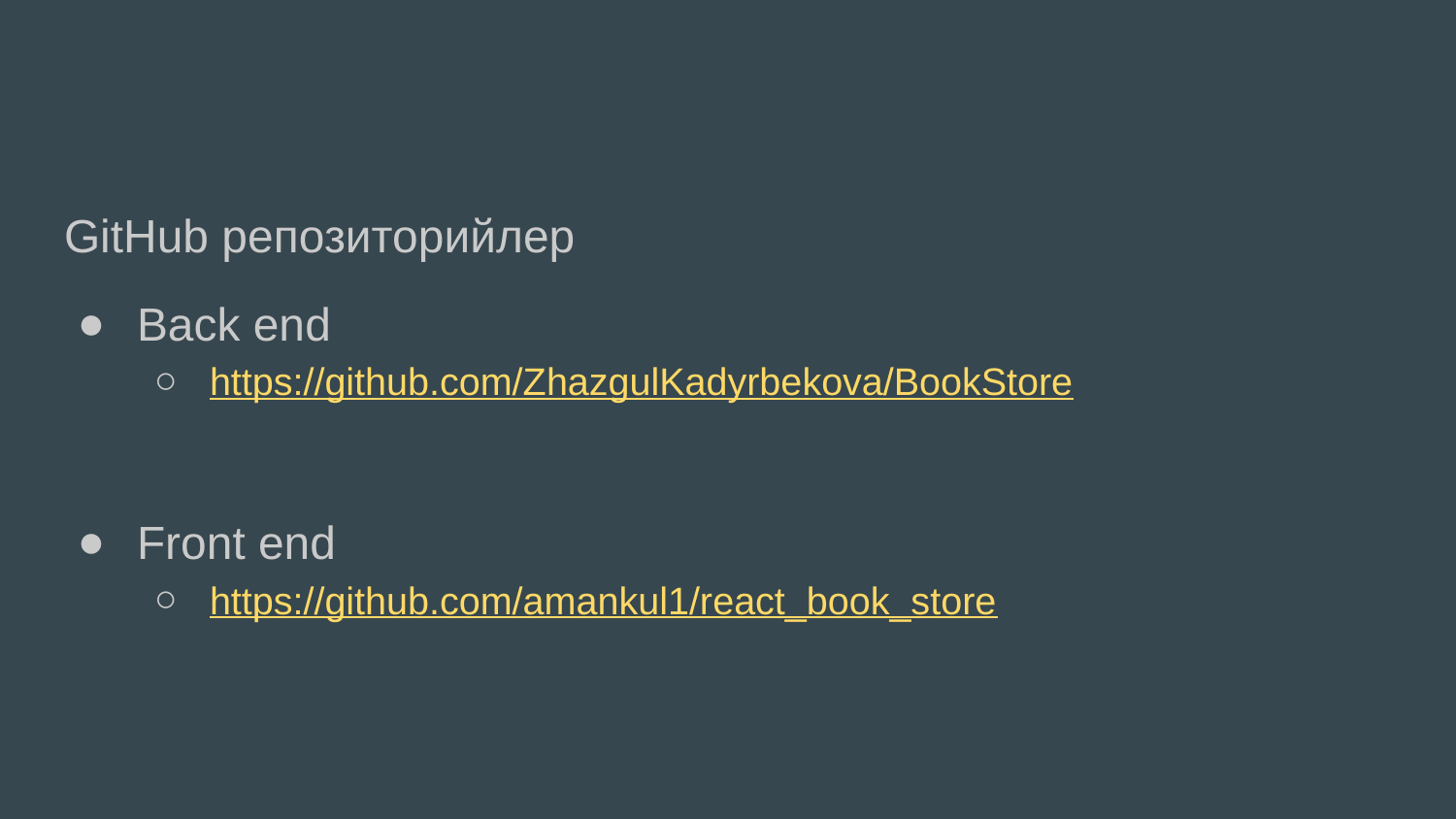

#
GitHub репозиторийлер
Back end
https://github.com/ZhazgulKadyrbekova/BookStore

Front end
https://github.com/amankul1/react_book_store